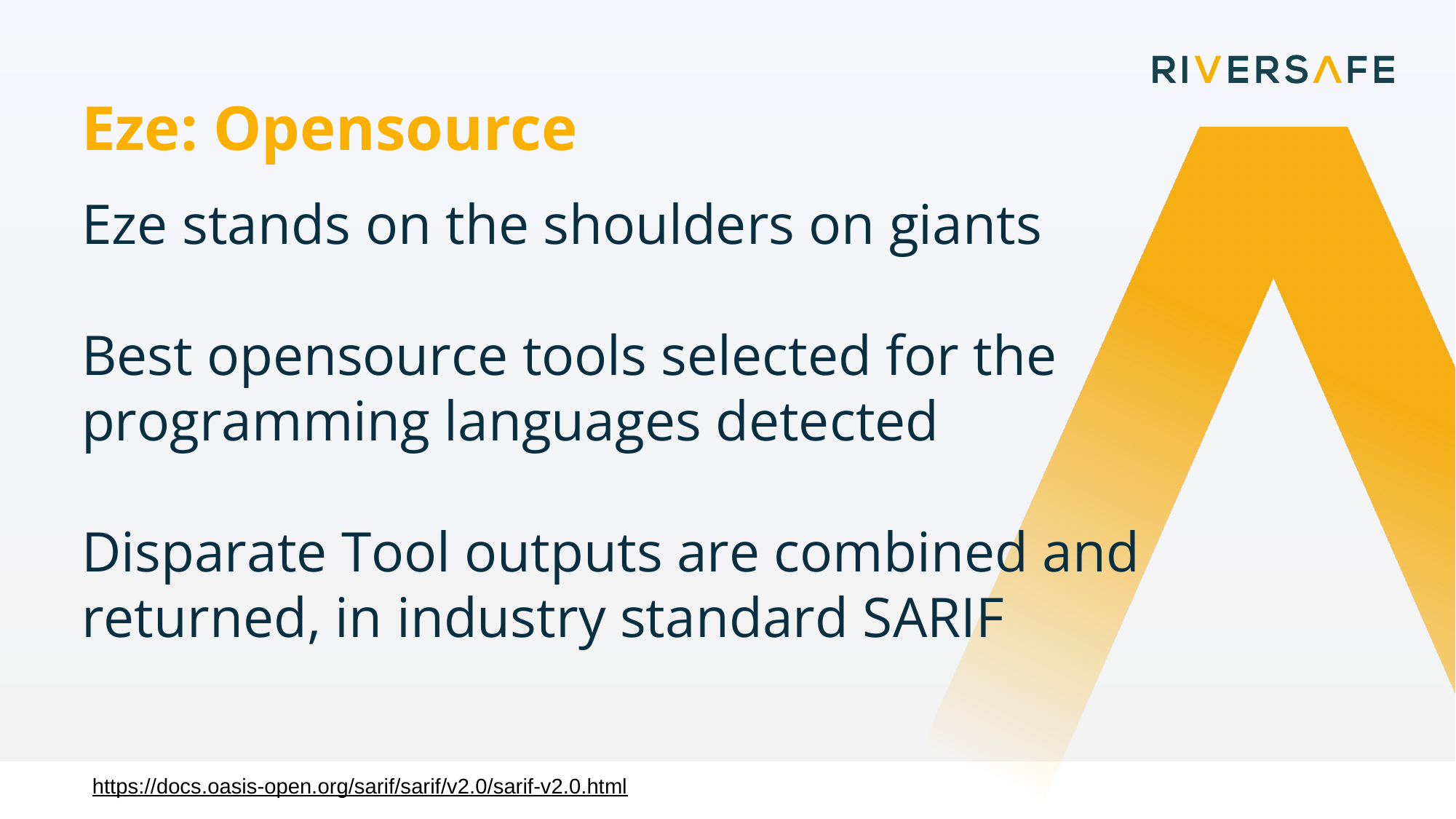

Eze: Opensource
Eze stands on the shoulders on giants

Best opensource tools selected for the programming languages detected
Disparate Tool outputs are combined and returned, in industry standard SARIF

https://docs.oasis-open.org/sarif/sarif/v2.0/sarif-v2.0.html